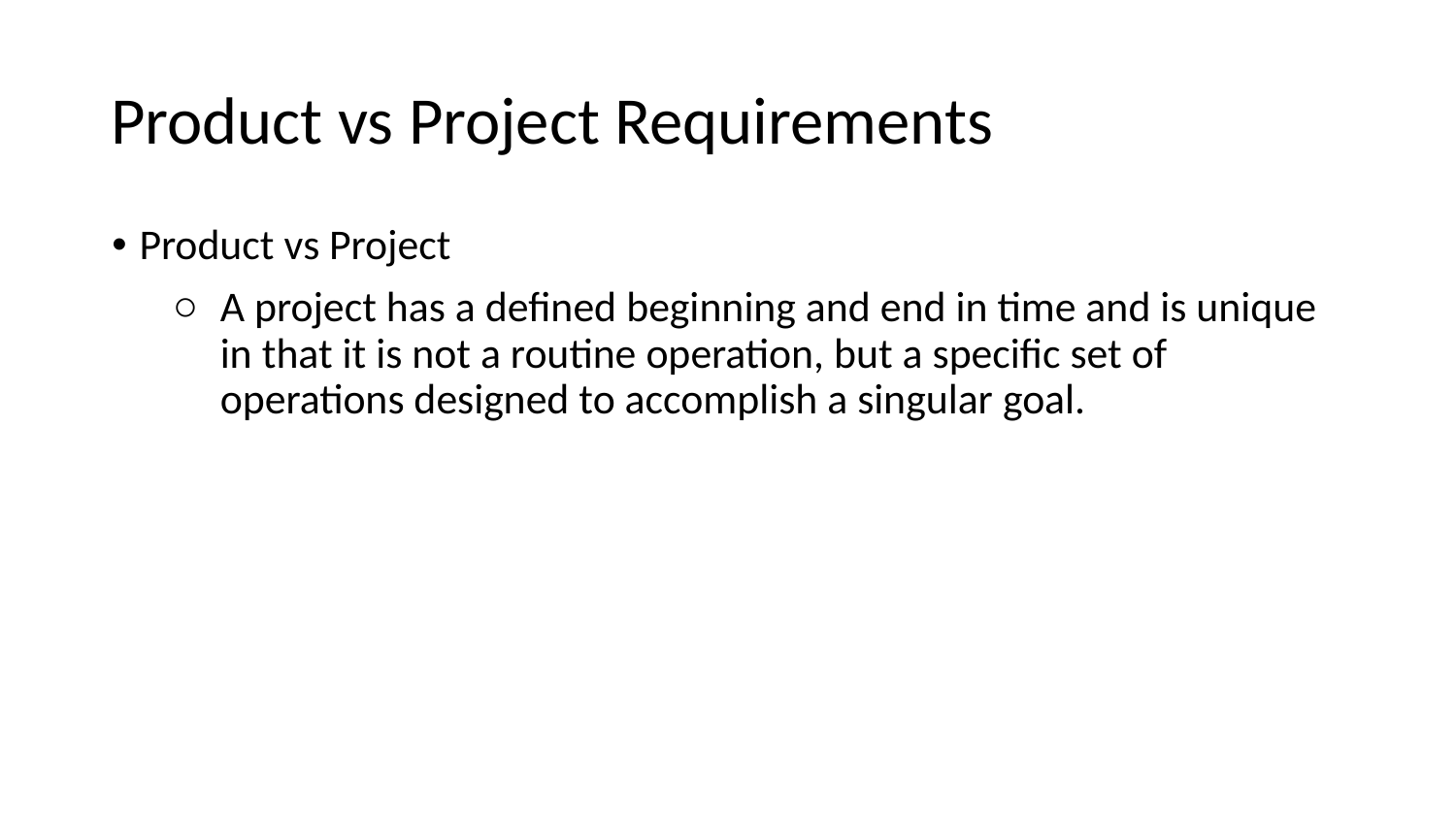

Product vs Project Requirements
Product vs Project
A project has a defined beginning and end in time and is unique in that it is not a routine operation, but a specific set of operations designed to accomplish a singular goal.